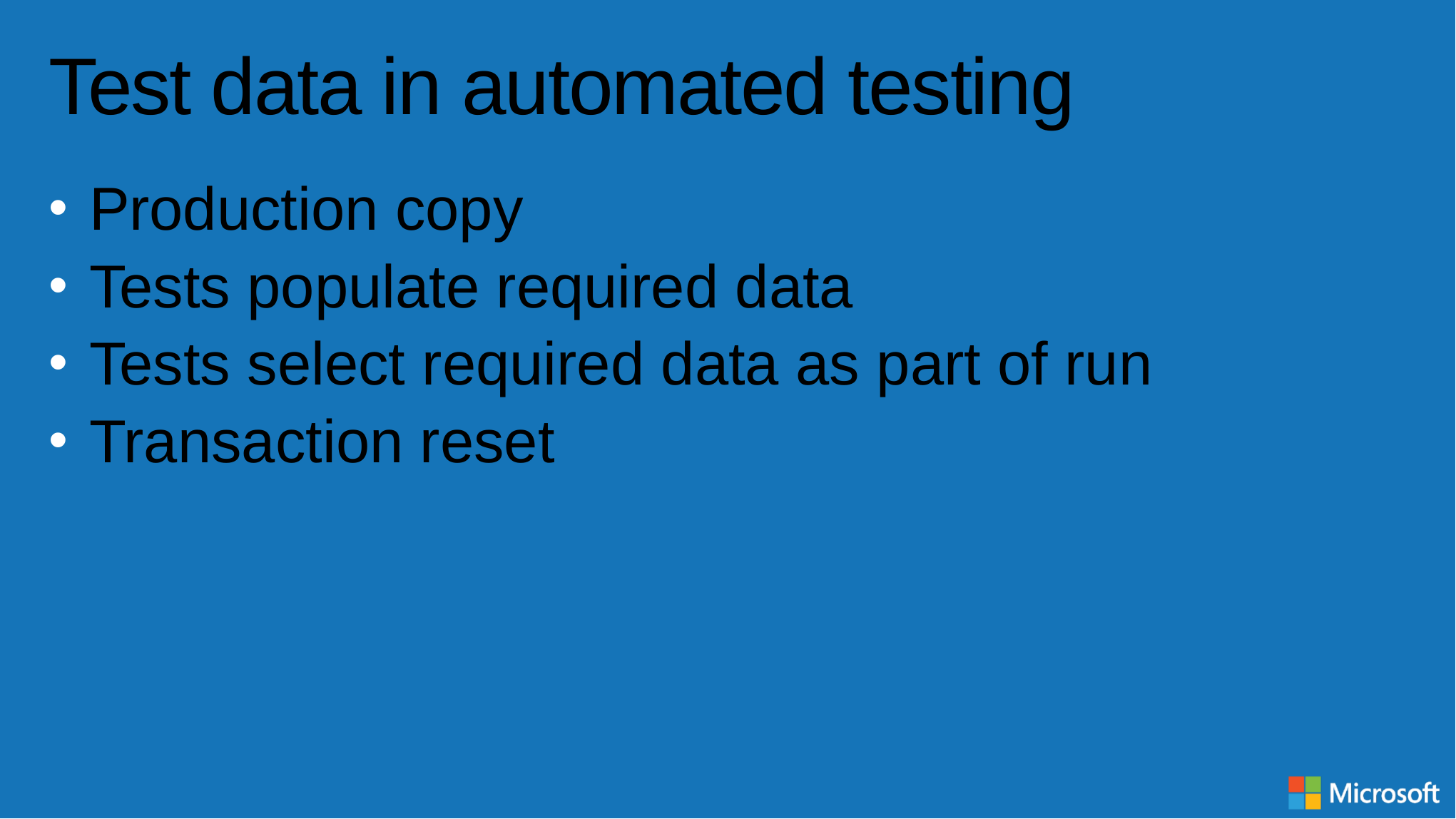

# Test data in automated testing
Production copy
Tests populate required data
Tests select required data as part of run
Transaction reset